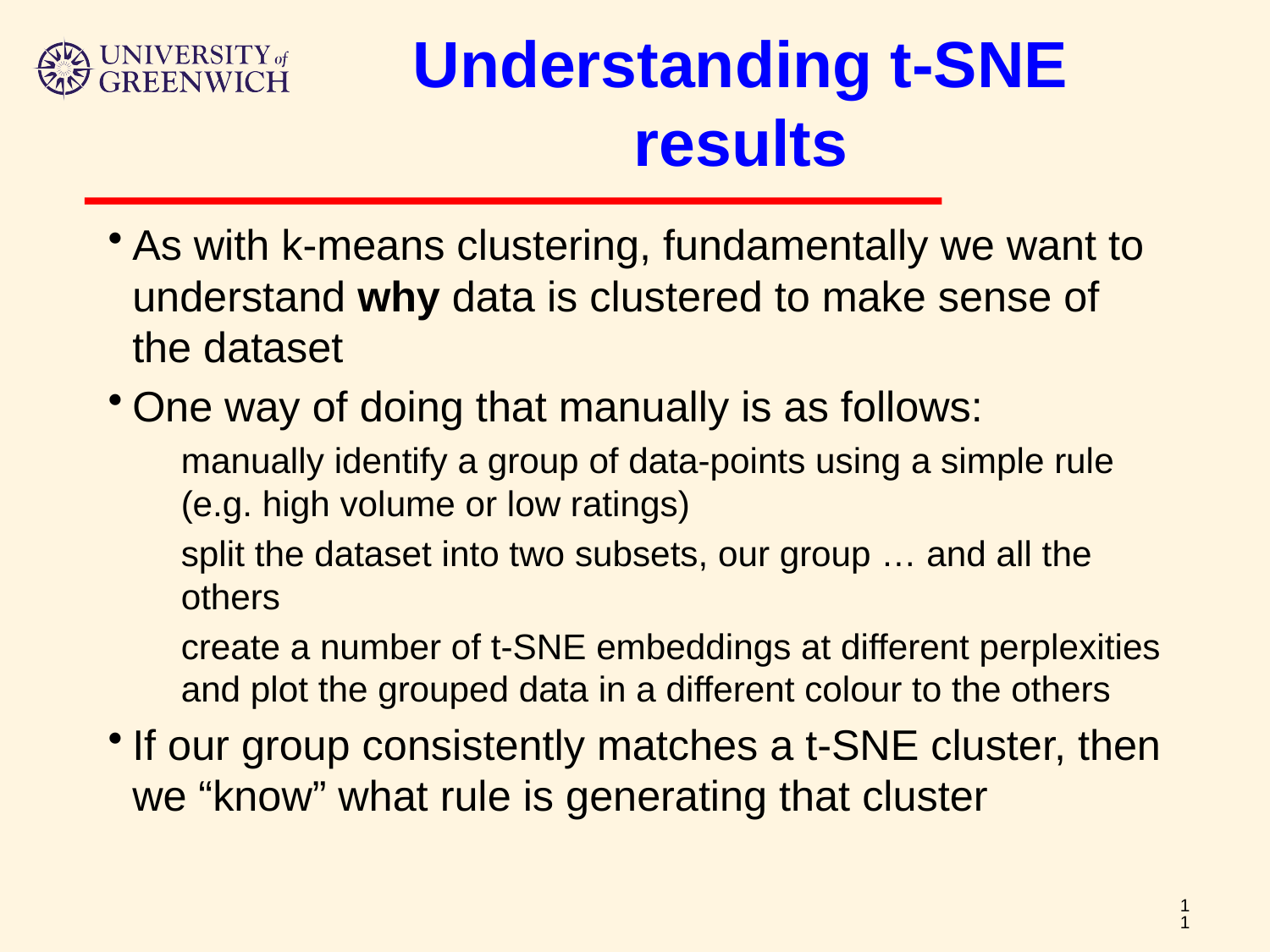

# Understanding t-SNE results
As with k-means clustering, fundamentally we want to understand why data is clustered to make sense of the dataset
One way of doing that manually is as follows:
manually identify a group of data-points using a simple rule (e.g. high volume or low ratings)
split the dataset into two subsets, our group … and all the others
create a number of t-SNE embeddings at different perplexities and plot the grouped data in a different colour to the others
If our group consistently matches a t-SNE cluster, then we “know” what rule is generating that cluster
11